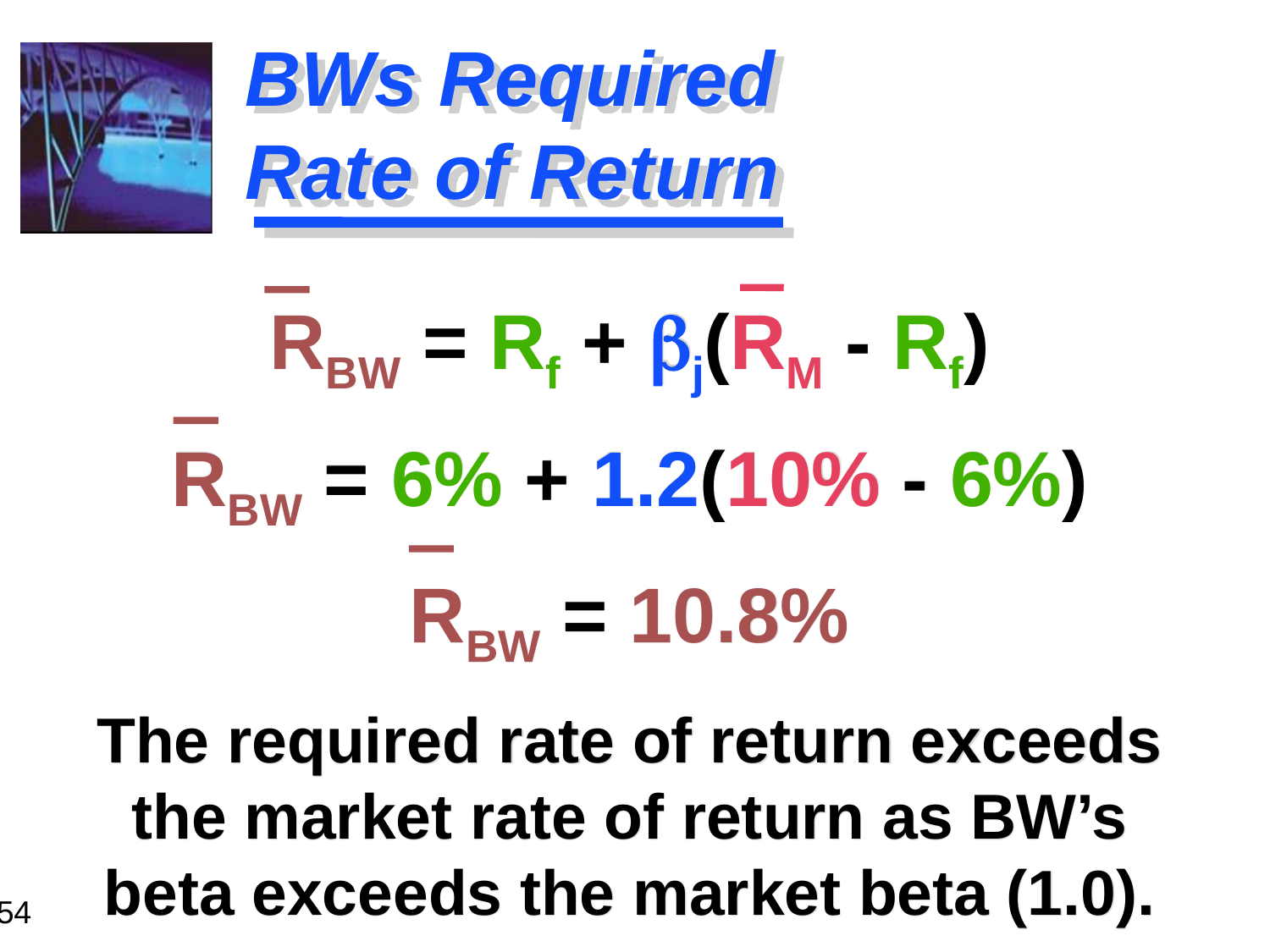

# BWs Required Rate of Return

RBW = Rf + βj(RM - Rf)
RBW = 6% + 1.2(10% - 6%)
RBW = 10.8%
The required rate of return exceeds the market rate of return as BW’s beta exceeds the market beta (1.0).